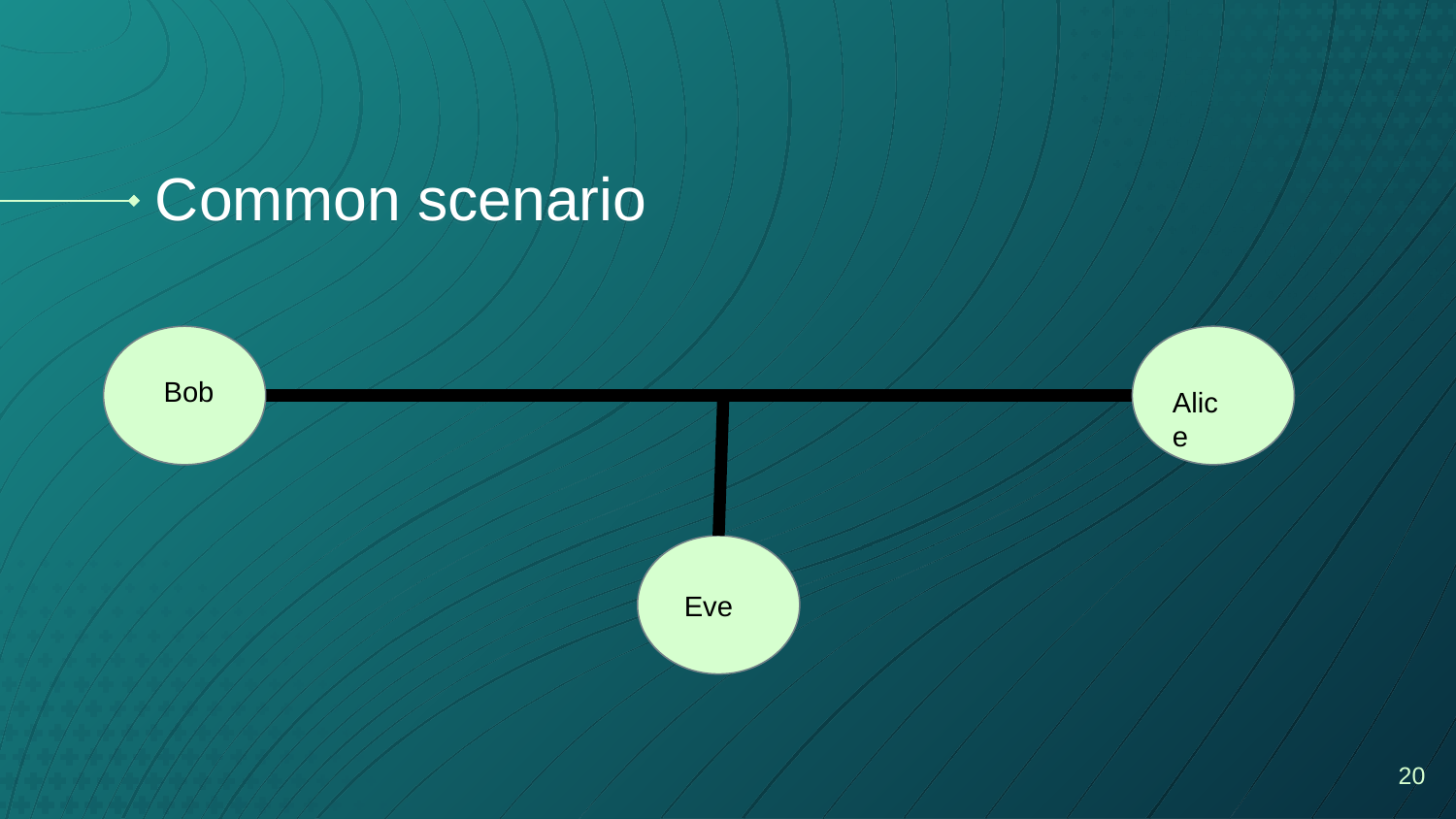

# Common scenario

Bob
Alice

Eve
20